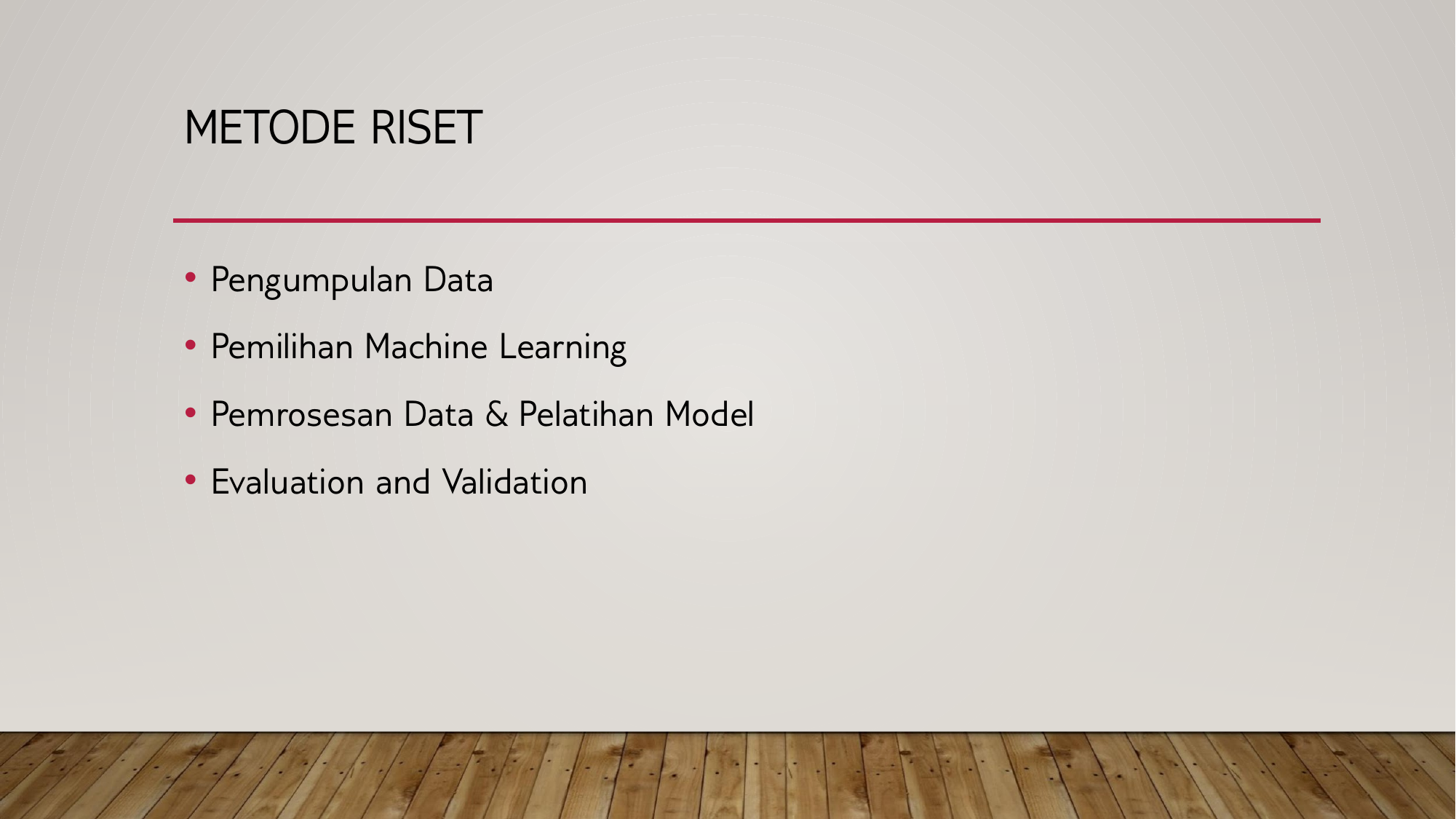

# METODE RISET
Pengumpulan Data
Pemilihan Machine Learning
Pemrosesan Data & Pelatihan Model
Evaluation and Validation